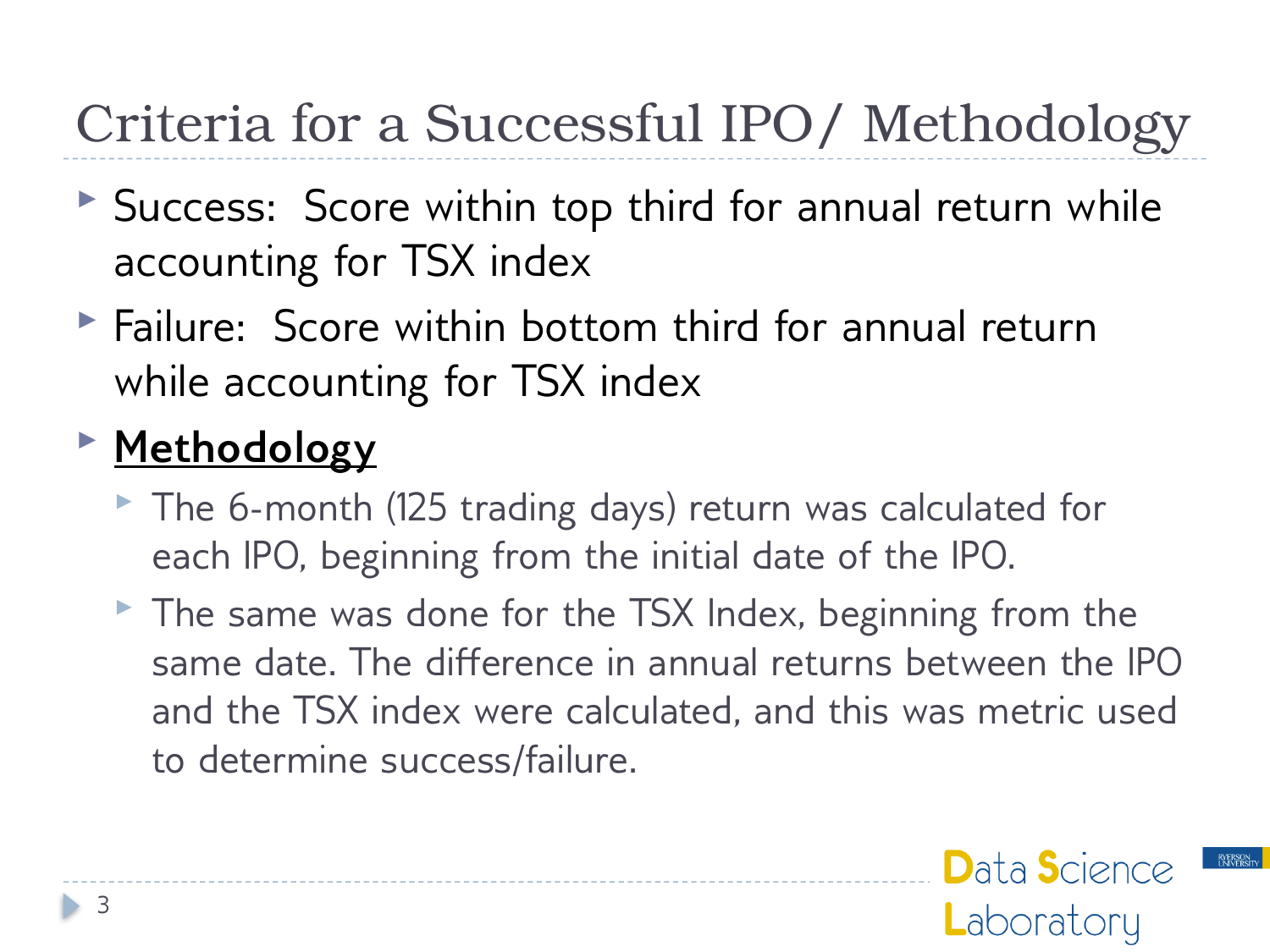

# Criteria for a Successful IPO/ Methodology
Success:  Score within top third for annual return while accounting for TSX index
Failure:  Score within bottom third for annual return while accounting for TSX index
Methodology
The 6-month (125 trading days) return was calculated for each IPO, beginning from the initial date of the IPO.
The same was done for the TSX Index, beginning from the same date. The difference in annual returns between the IPO and the TSX index were calculated, and this was metric used to determine success/failure.

3